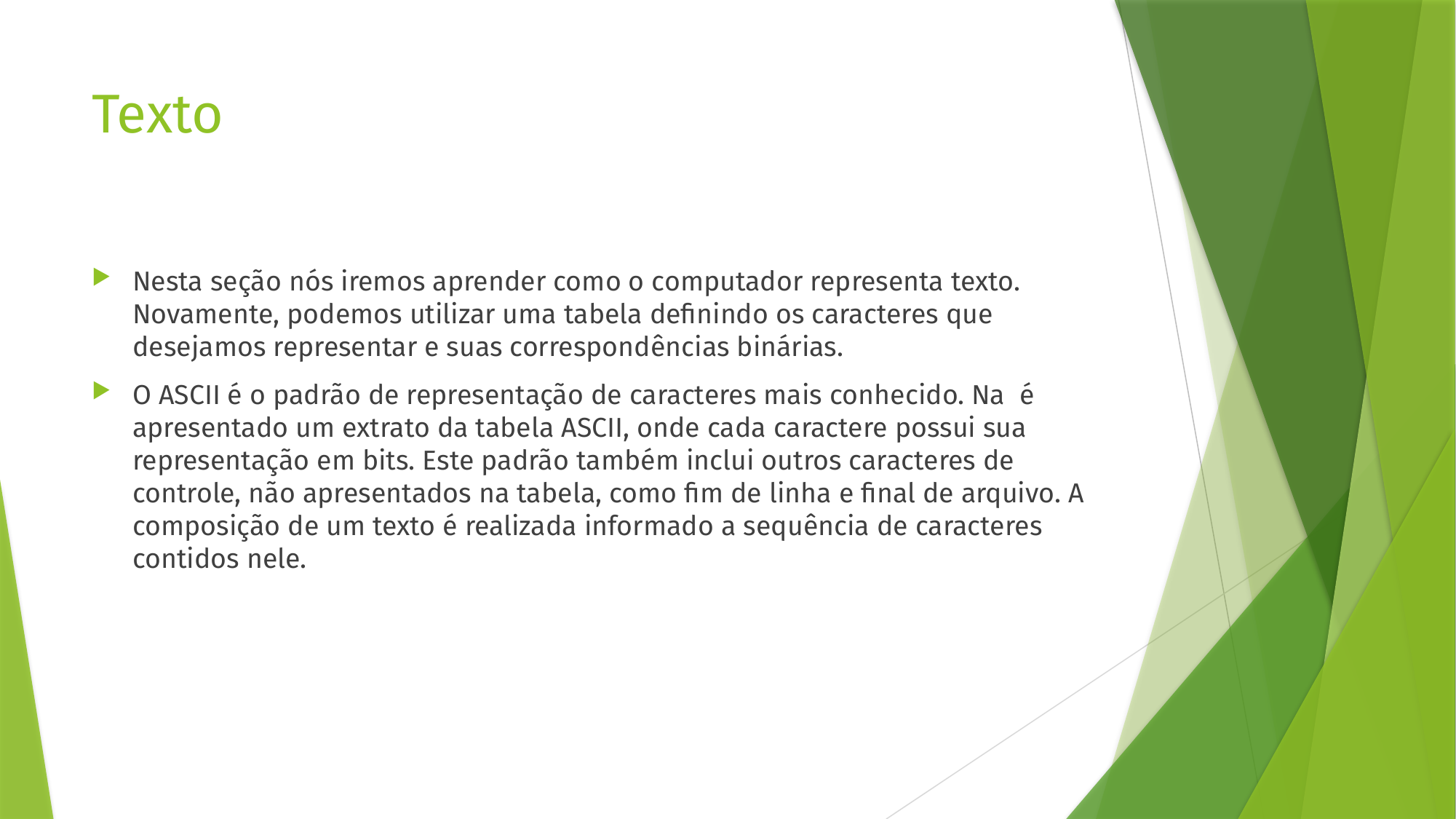

# Texto
Nesta seção nós iremos aprender como o computador representa texto. Novamente, podemos utilizar uma tabela definindo os caracteres que desejamos representar e suas correspondências binárias.
O ASCII é o padrão de representação de caracteres mais conhecido. Na  é apresentado um extrato da tabela ASCII, onde cada caractere possui sua representação em bits. Este padrão também inclui outros caracteres de controle, não apresentados na tabela, como fim de linha e final de arquivo. A composição de um texto é realizada informado a sequência de caracteres contidos nele.